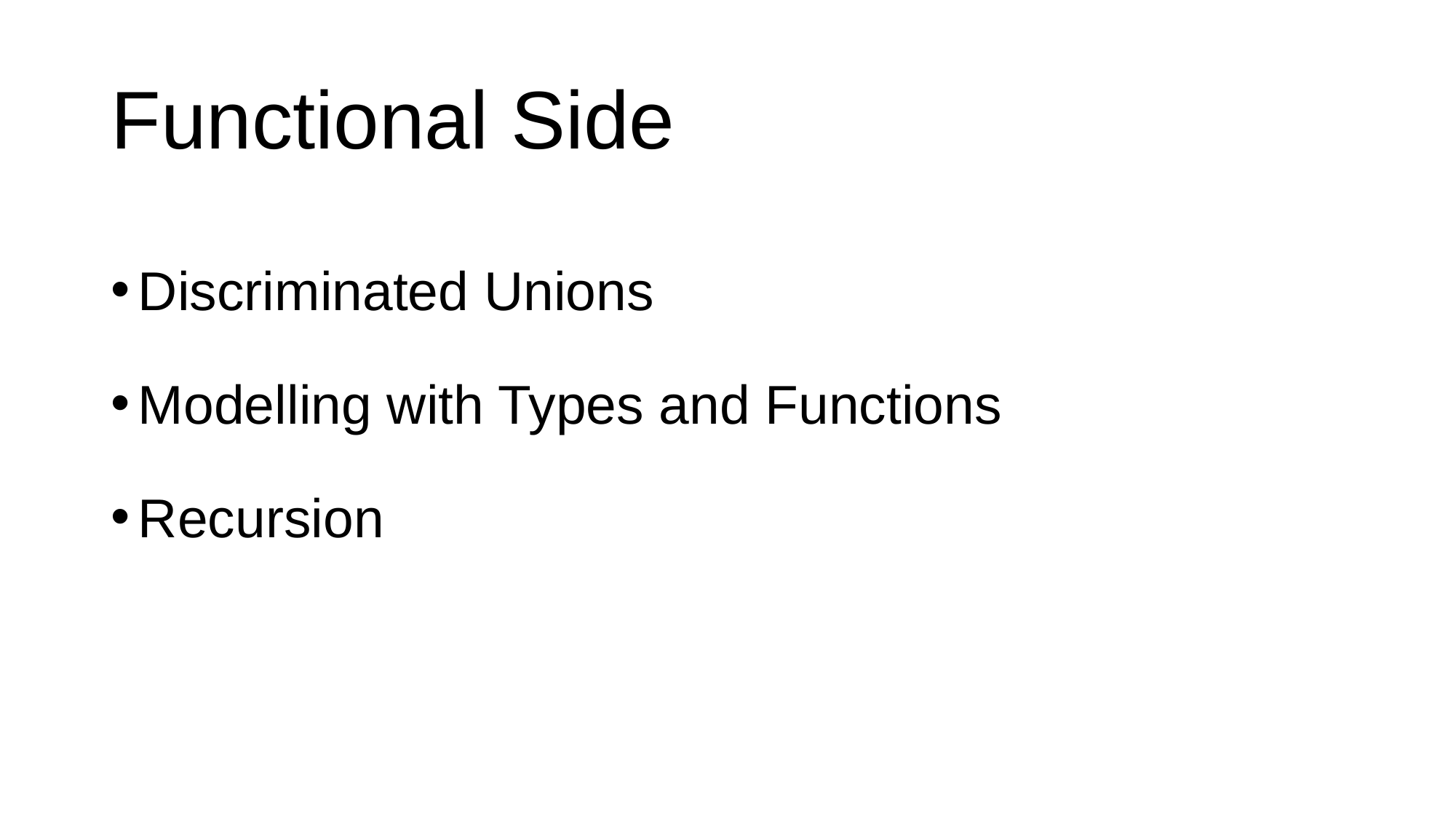

# Functional Side
Discriminated Unions
Modelling with Types and Functions
Recursion